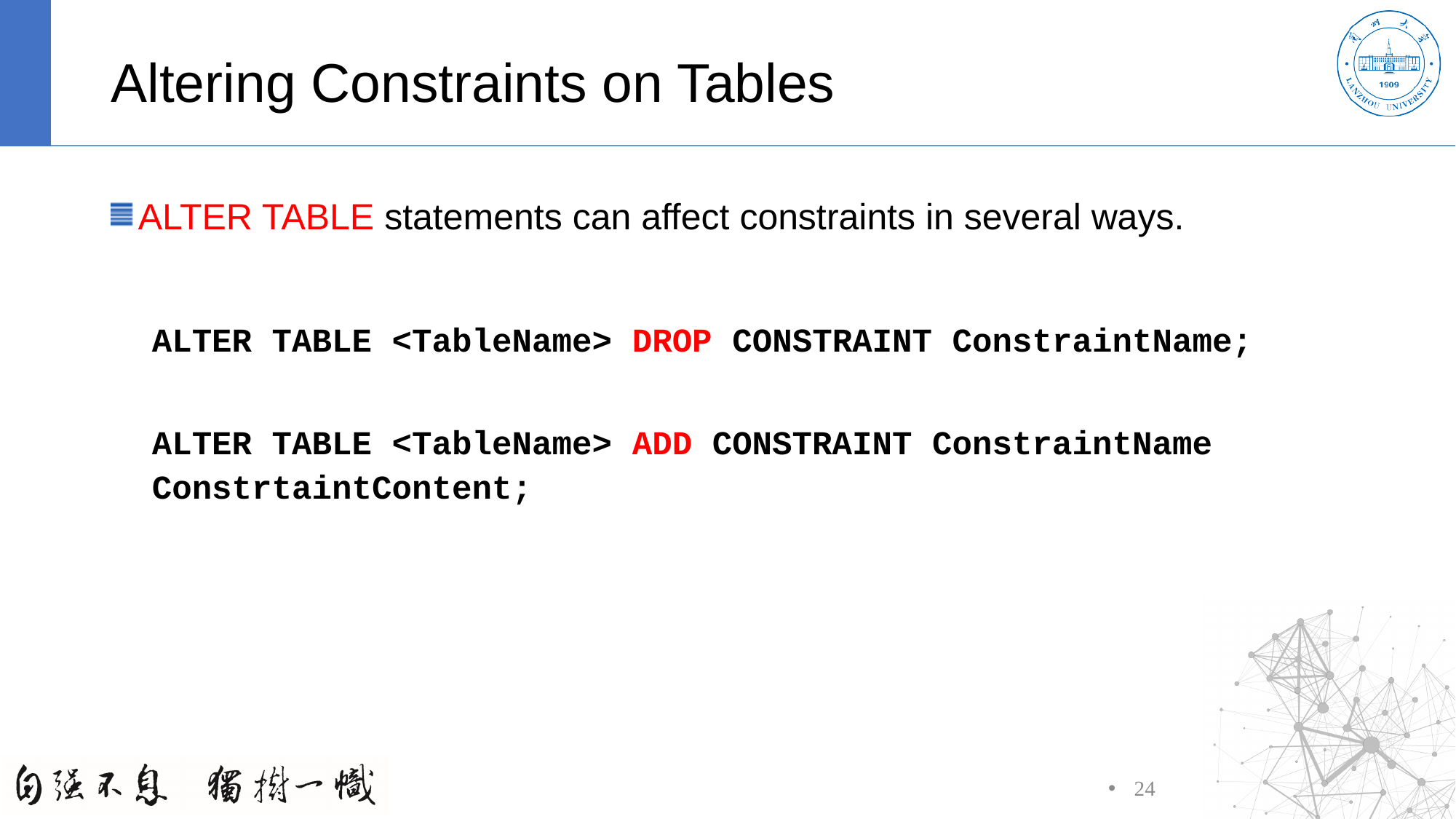

# Altering Constraints on Tables
ALTER TABLE statements can affect constraints in several ways.

	ALTER TABLE <TableName> DROP CONSTRAINT ConstraintName;

	ALTER TABLE <TableName> ADD CONSTRAINT ConstraintName ConstrtaintContent;

24